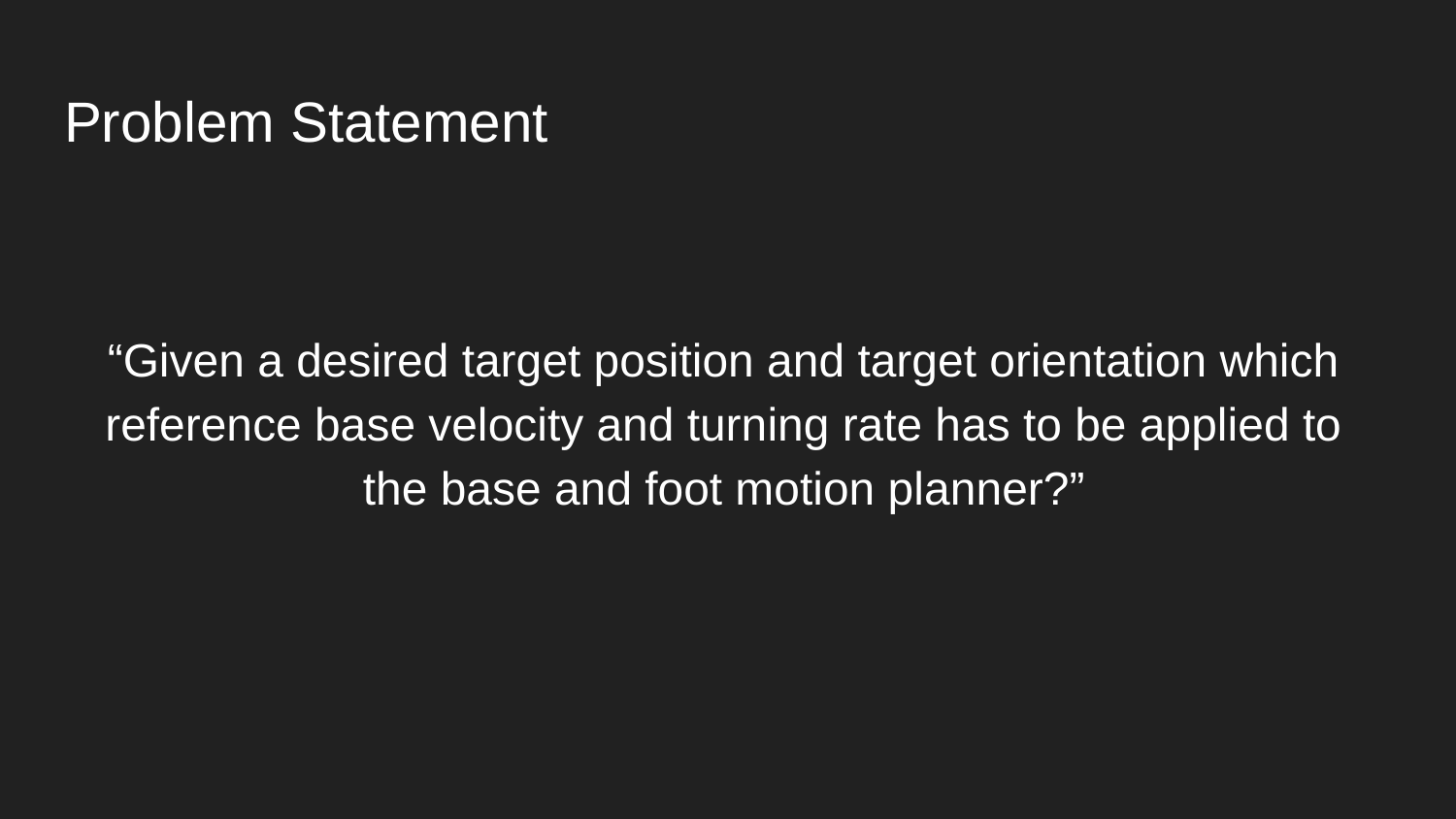

# Problem Statement
“Given a desired target position and target orientation which reference base velocity and turning rate has to be applied to the base and foot motion planner?”